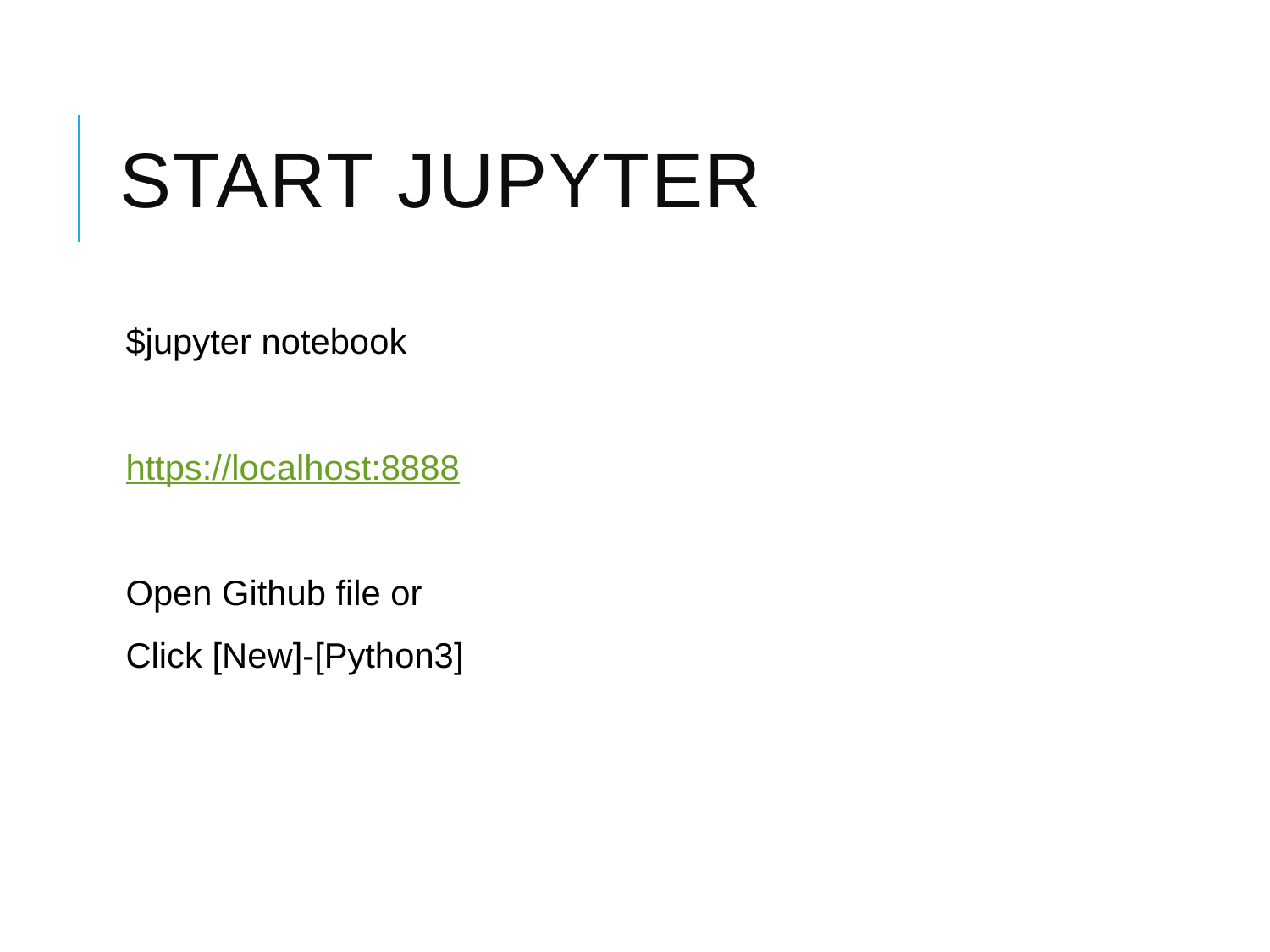

# Start Jupyter
$jupyter notebook

https://localhost:8888

Open Github file or
Click [New]-[Python3]